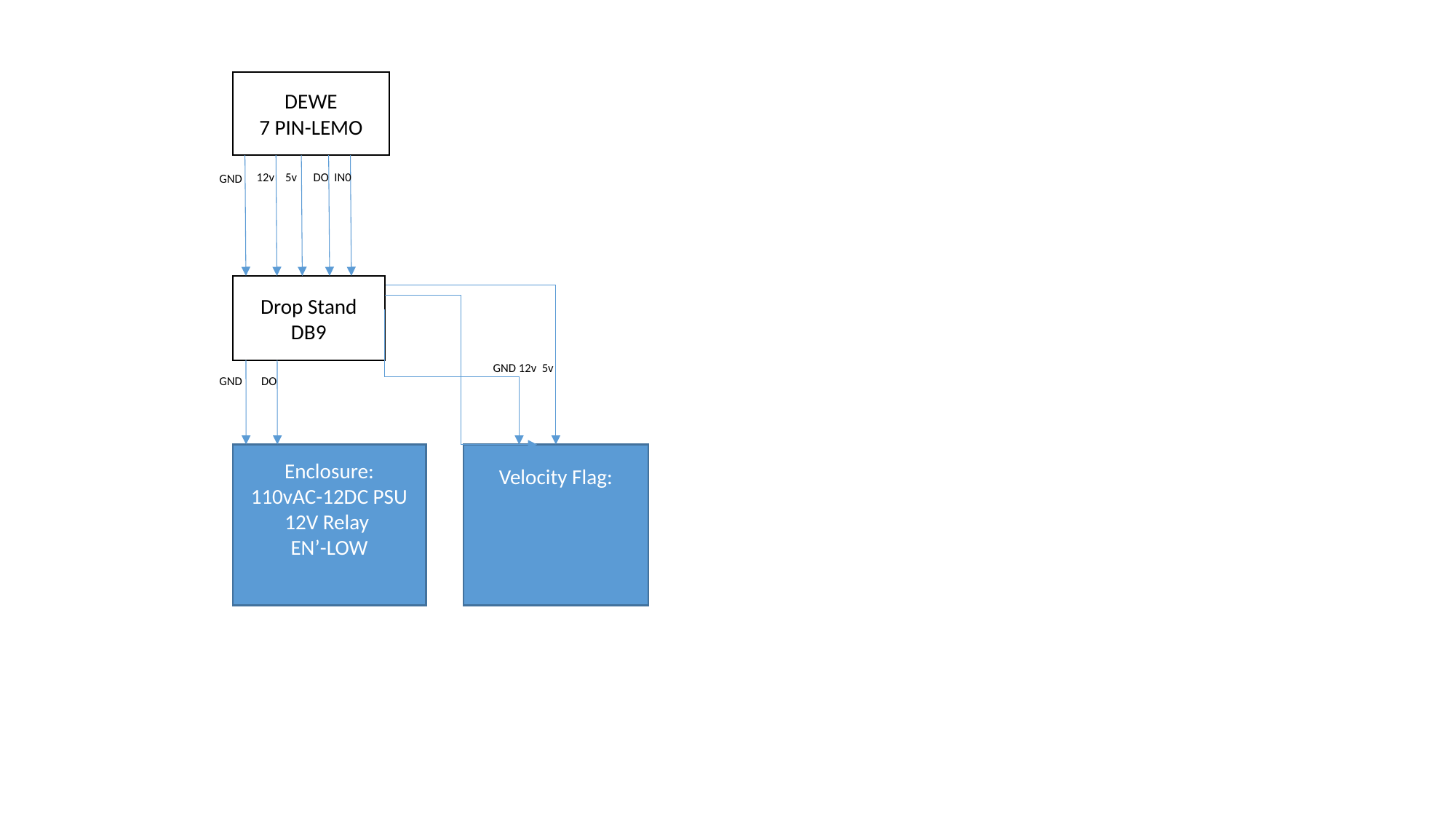

DEWE
7 PIN-LEMO
12v    5v      DO  IN0
GND
Drop Stand
DB9
GND 12v  5v
GND       DO
Velocity Flag:

Enclosure:
110vAC-12DC PSU
12V Relay
EN’-LOW